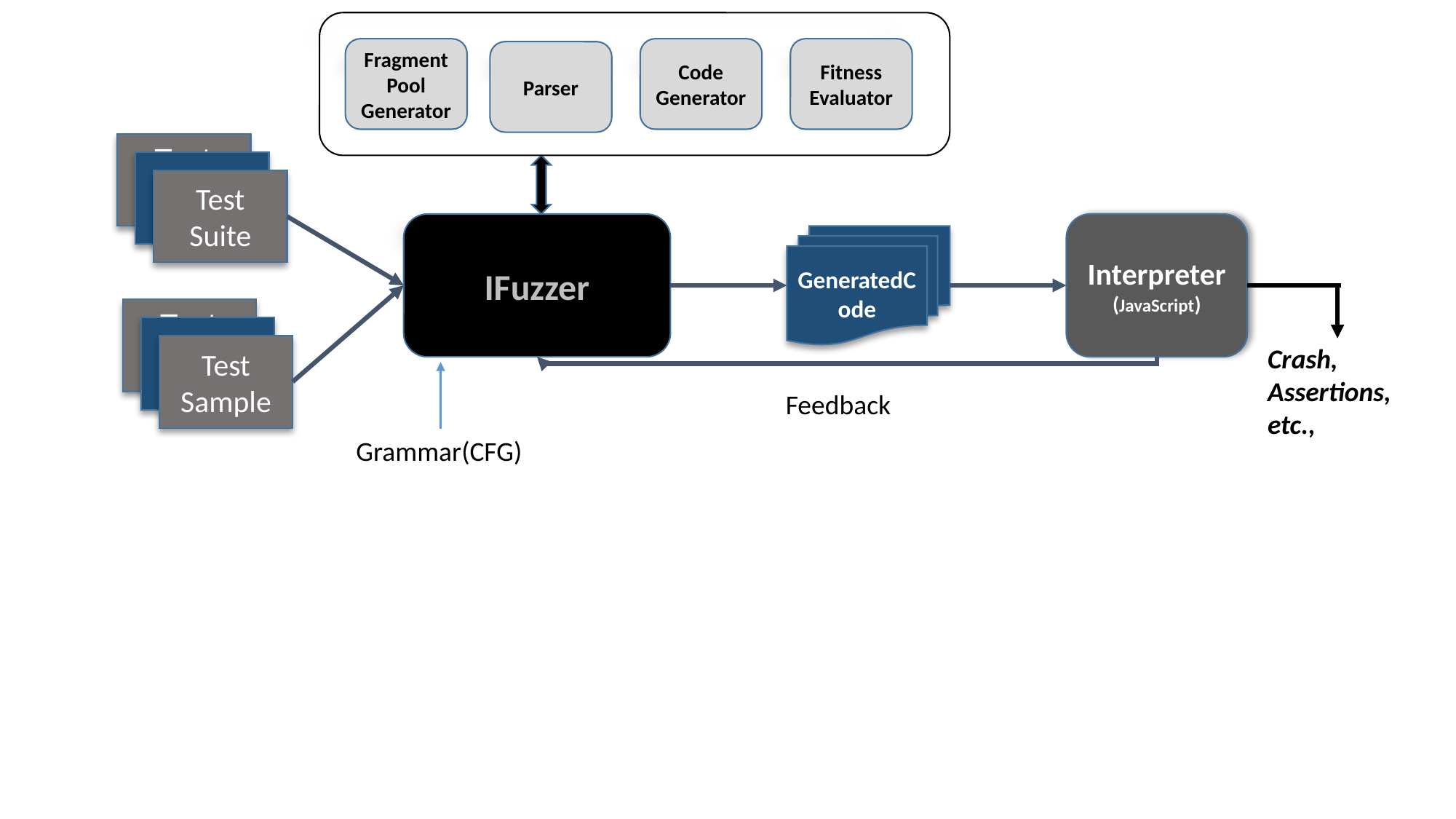

Fragment Pool Generator
Code Generator
Fitness Evaluator
Parser
Test Suite
Test Suite

Test Suite
IFuzzer
Interpreter
(JavaScript)
GeneratedCode
Test Suite
Test Suite
Test Sample
Crash, Assertions, etc.,
Feedback
Grammar(CFG)